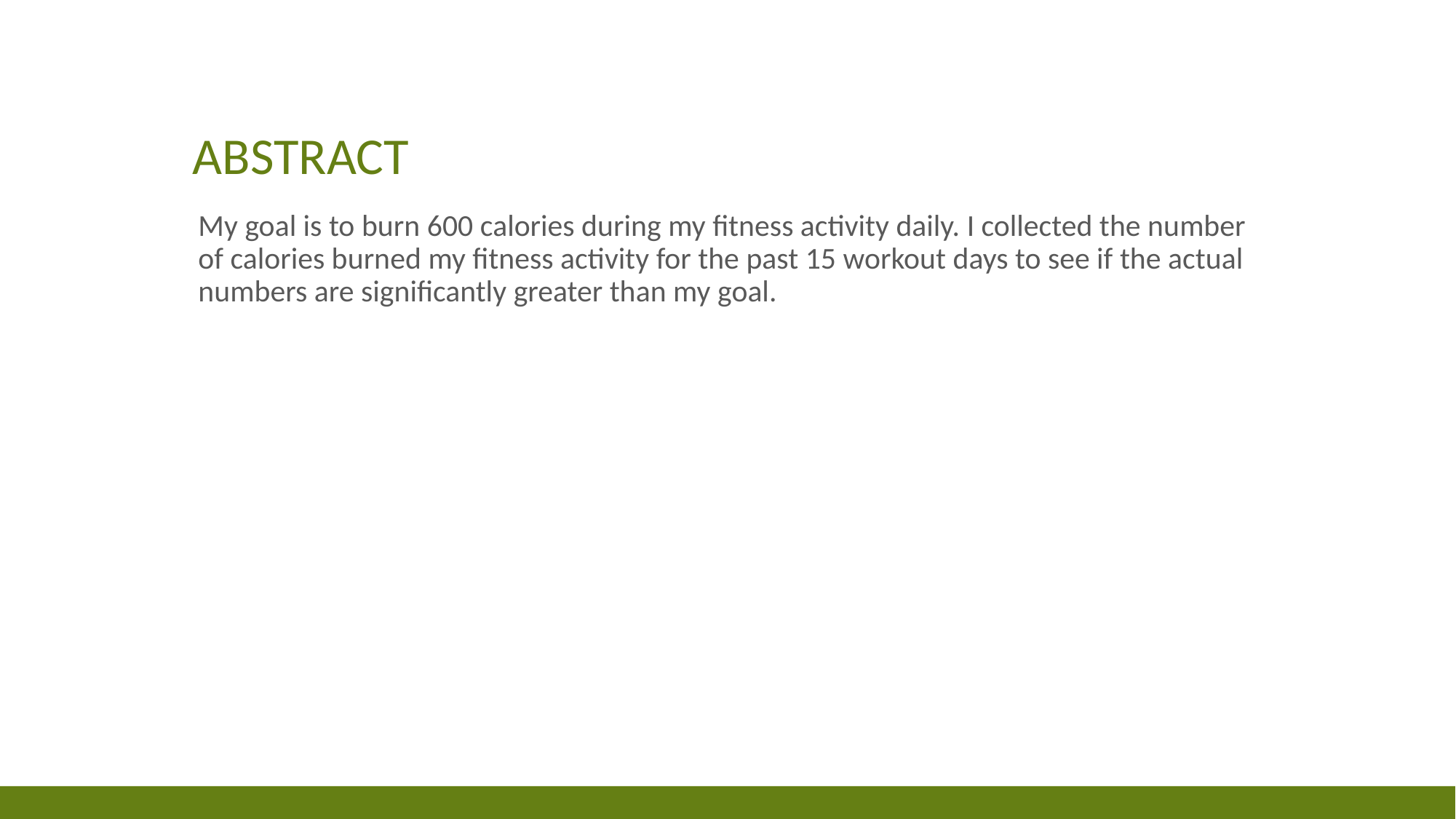

# Abstract
My goal is to burn 600 calories during my fitness activity daily. I collected the number of calories burned my fitness activity for the past 15 workout days to see if the actual numbers are significantly greater than my goal.